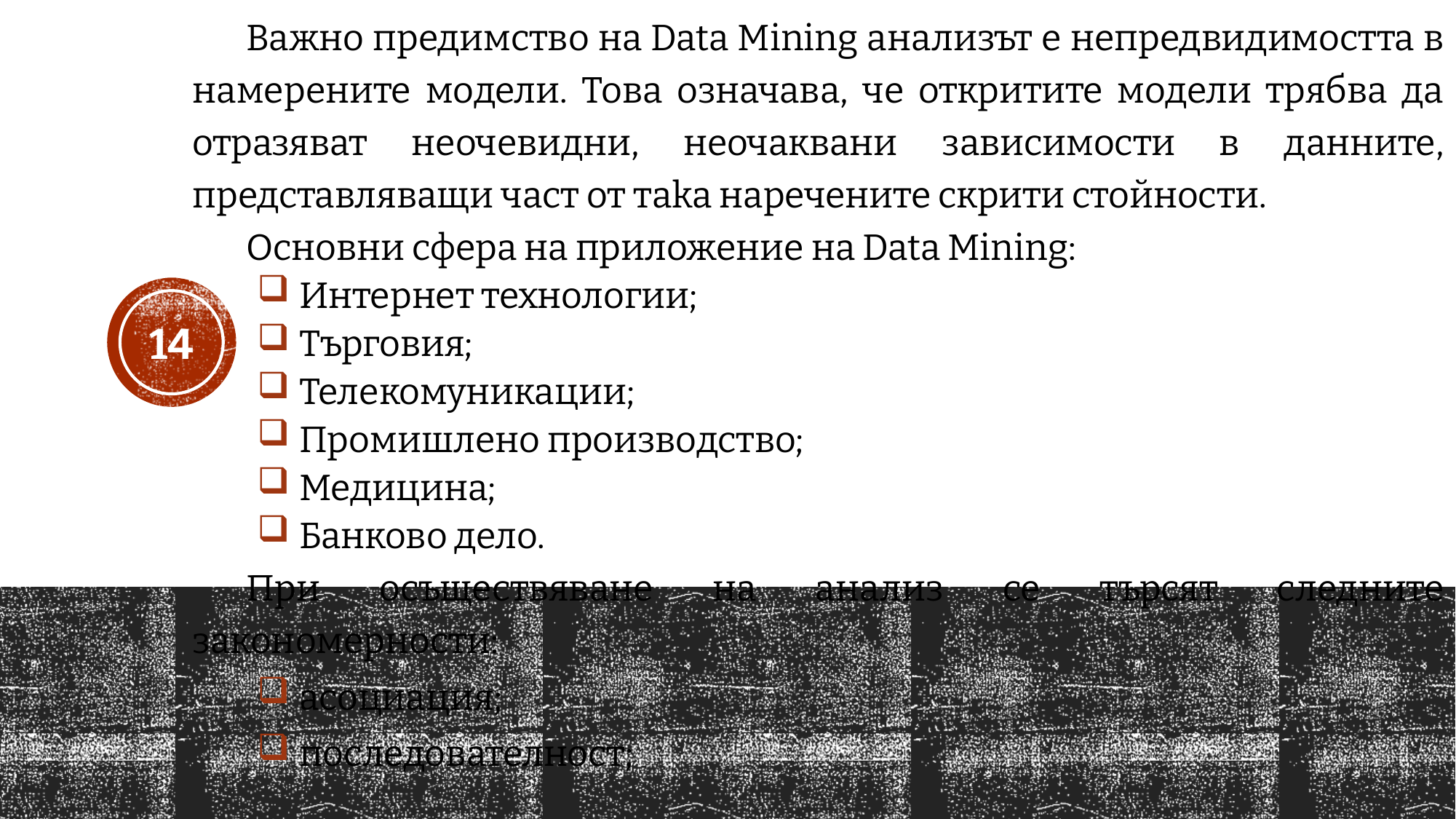

Важно предимство на Data Mining анализът е непредвидимостта в намерените модели. Това означава, че откритите модели трябва да отразяват неочевидни, неочаквани зависимости в данните, представляващи част от така наречените скрити стойности.
Основни сфера на приложение на Data Mining:
Интернет технологии;
Търговия;
Телекомуникации;
Промишлено производство;
Медицина;
Банково дело.
При осъществяване на анализ се търсят следните закономерности:
асоциация;
последователност;

14